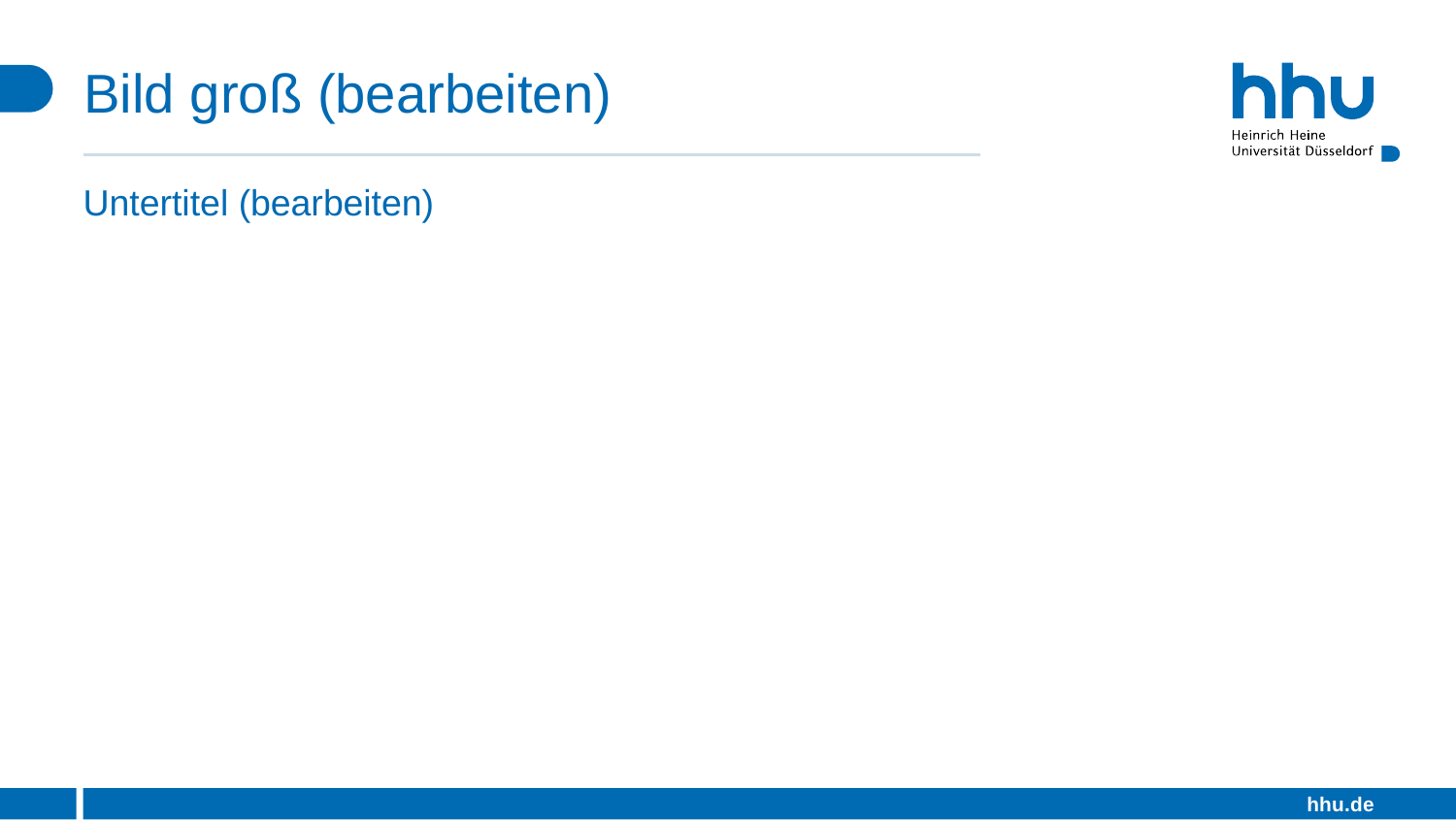

# Bild groß (bearbeiten)
Untertitel (bearbeiten)

36